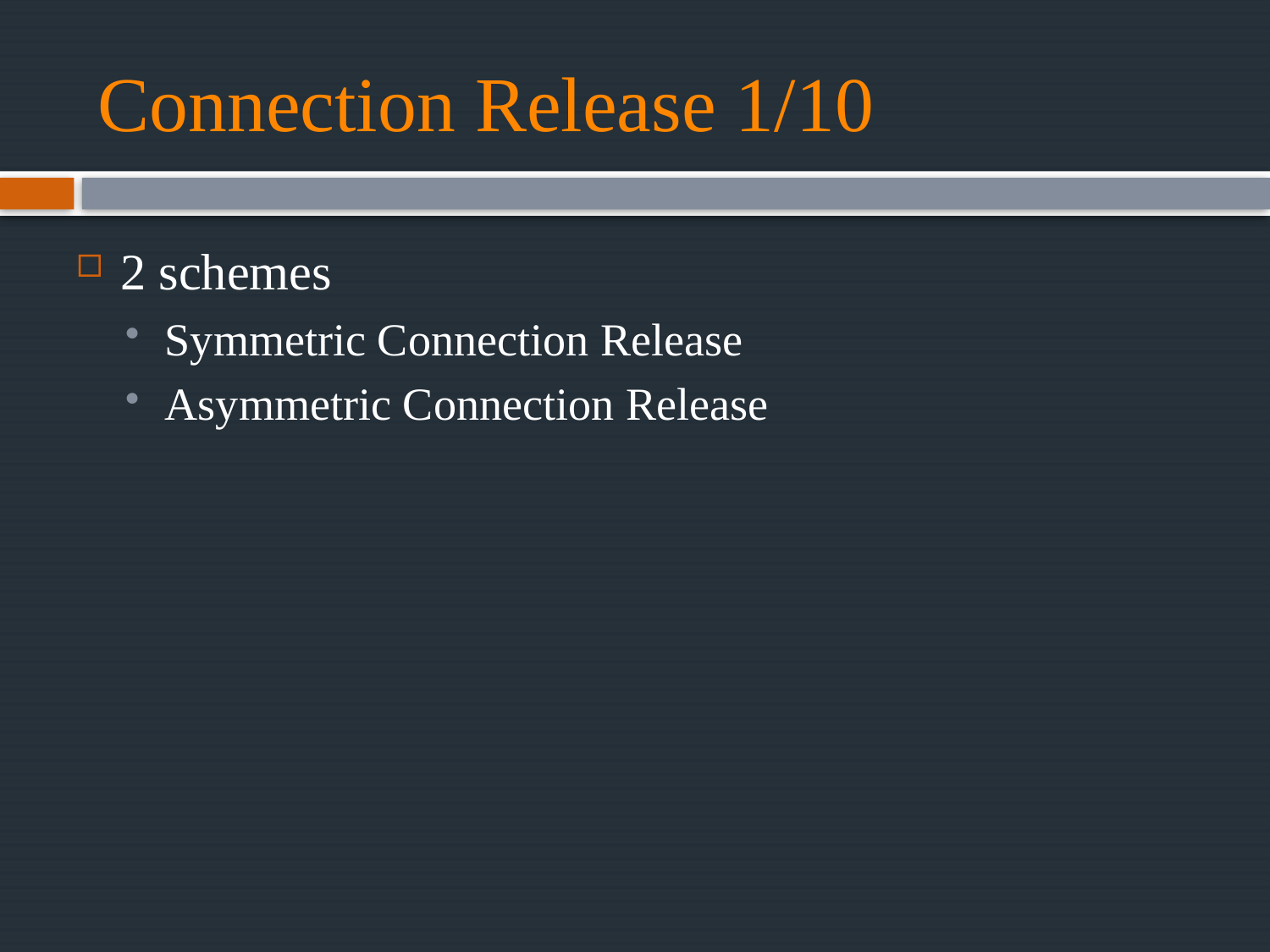

# Connection Release 1/10
2 schemes
Symmetric Connection Release
Asymmetric Connection Release